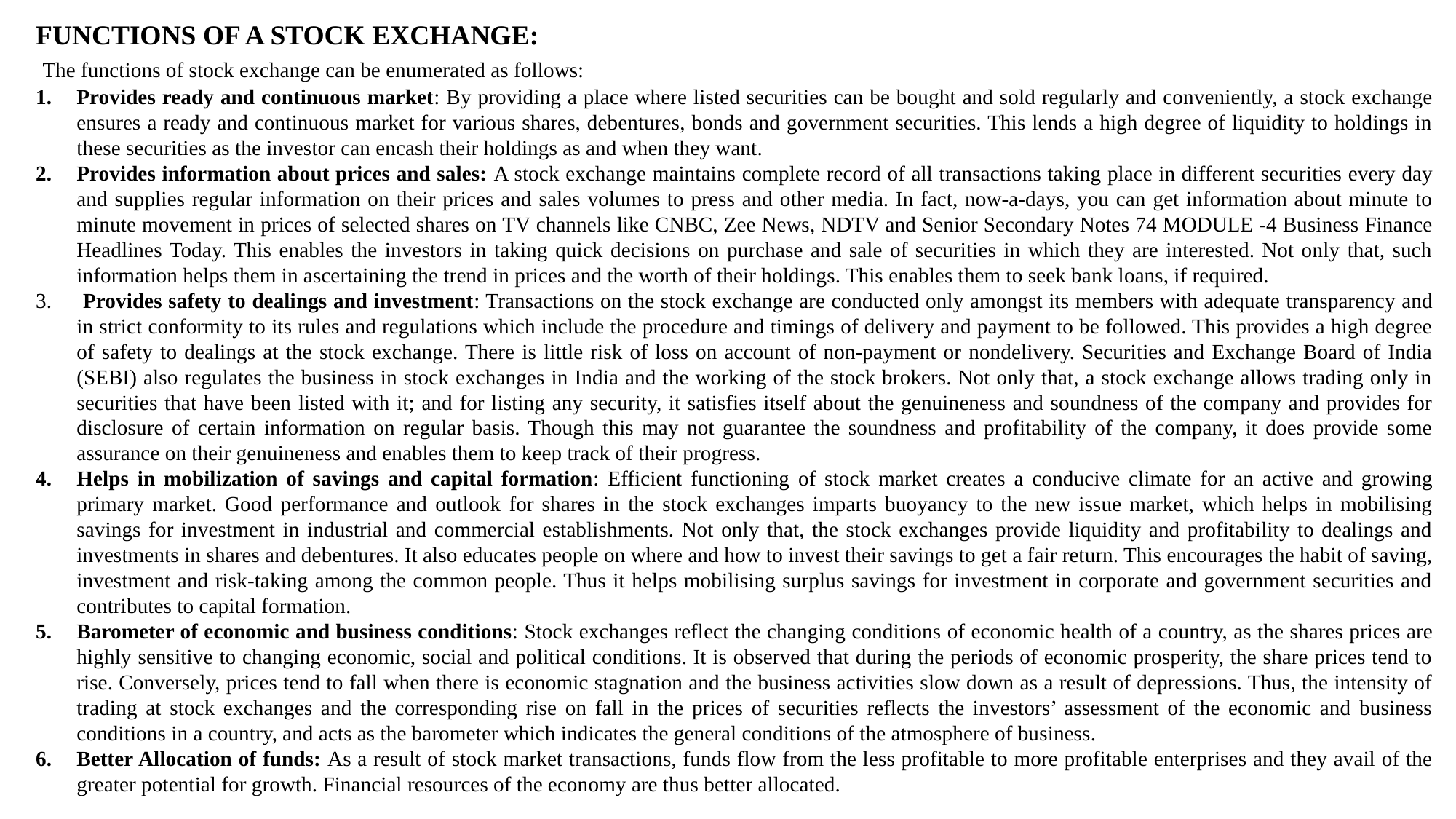

FUNCTIONS OF A STOCK EXCHANGE:
 The functions of stock exchange can be enumerated as follows:
Provides ready and continuous market: By providing a place where listed securities can be bought and sold regularly and conveniently, a stock exchange ensures a ready and continuous market for various shares, debentures, bonds and government securities. This lends a high degree of liquidity to holdings in these securities as the investor can encash their holdings as and when they want.
Provides information about prices and sales: A stock exchange maintains complete record of all transactions taking place in different securities every day and supplies regular information on their prices and sales volumes to press and other media. In fact, now-a-days, you can get information about minute to minute movement in prices of selected shares on TV channels like CNBC, Zee News, NDTV and Senior Secondary Notes 74 MODULE -4 Business Finance Headlines Today. This enables the investors in taking quick decisions on purchase and sale of securities in which they are interested. Not only that, such information helps them in ascertaining the trend in prices and the worth of their holdings. This enables them to seek bank loans, if required.
 Provides safety to dealings and investment: Transactions on the stock exchange are conducted only amongst its members with adequate transparency and in strict conformity to its rules and regulations which include the procedure and timings of delivery and payment to be followed. This provides a high degree of safety to dealings at the stock exchange. There is little risk of loss on account of non-payment or nondelivery. Securities and Exchange Board of India (SEBI) also regulates the business in stock exchanges in India and the working of the stock brokers. Not only that, a stock exchange allows trading only in securities that have been listed with it; and for listing any security, it satisfies itself about the genuineness and soundness of the company and provides for disclosure of certain information on regular basis. Though this may not guarantee the soundness and profitability of the company, it does provide some assurance on their genuineness and enables them to keep track of their progress.
Helps in mobilization of savings and capital formation: Efficient functioning of stock market creates a conducive climate for an active and growing primary market. Good performance and outlook for shares in the stock exchanges imparts buoyancy to the new issue market, which helps in mobilising savings for investment in industrial and commercial establishments. Not only that, the stock exchanges provide liquidity and profitability to dealings and investments in shares and debentures. It also educates people on where and how to invest their savings to get a fair return. This encourages the habit of saving, investment and risk-taking among the common people. Thus it helps mobilising surplus savings for investment in corporate and government securities and contributes to capital formation.
Barometer of economic and business conditions: Stock exchanges reflect the changing conditions of economic health of a country, as the shares prices are highly sensitive to changing economic, social and political conditions. It is observed that during the periods of economic prosperity, the share prices tend to rise. Conversely, prices tend to fall when there is economic stagnation and the business activities slow down as a result of depressions. Thus, the intensity of trading at stock exchanges and the corresponding rise on fall in the prices of securities reflects the investors’ assessment of the economic and business conditions in a country, and acts as the barometer which indicates the general conditions of the atmosphere of business.
Better Allocation of funds: As a result of stock market transactions, funds flow from the less profitable to more profitable enterprises and they avail of the greater potential for growth. Financial resources of the economy are thus better allocated.